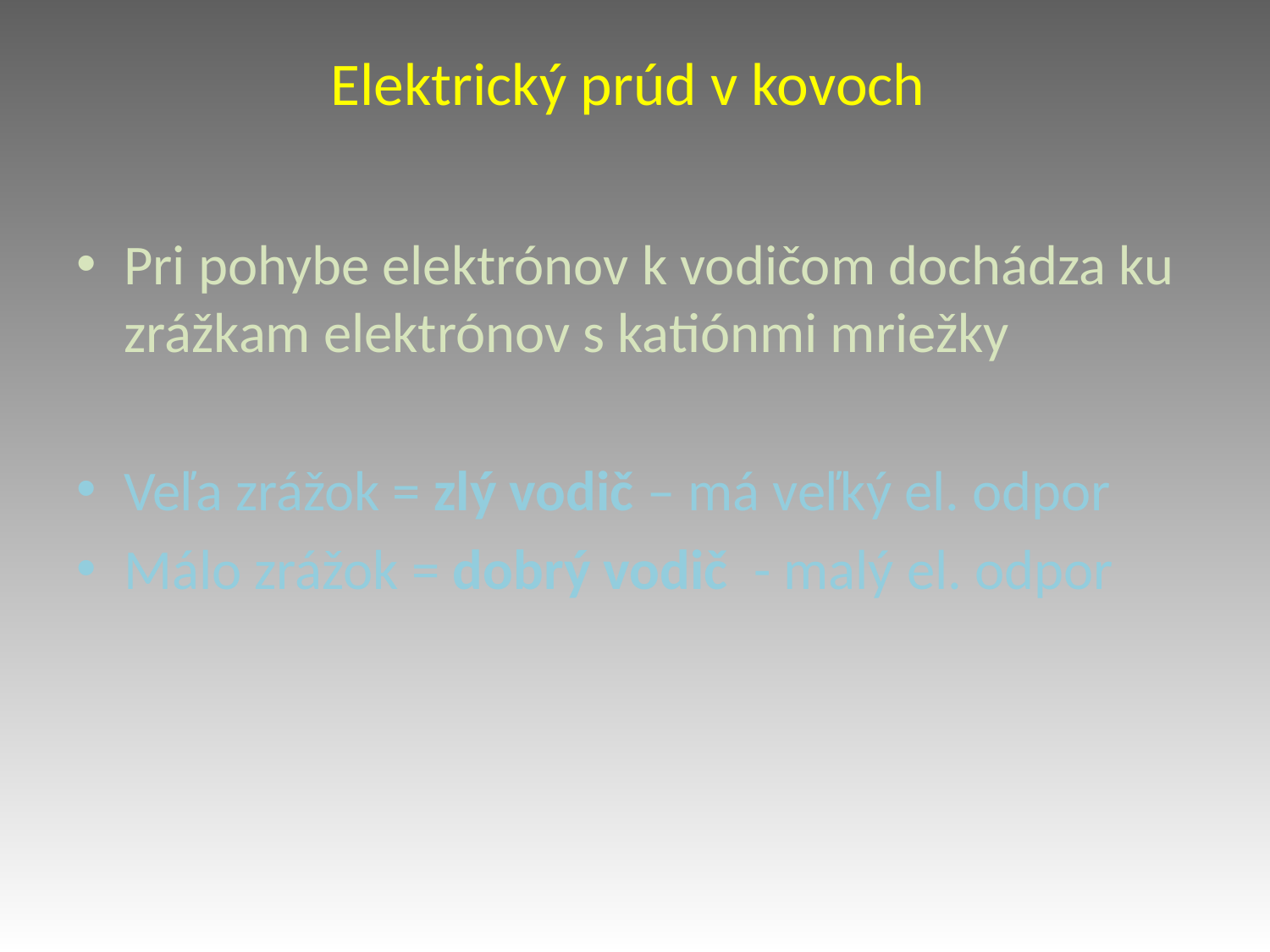

# Elektrický prúd v kovoch
Pri pohybe elektrónov k vodičom dochádza ku zrážkam elektrónov s katiónmi mriežky

Veľa zrážok = zlý vodič – má veľký el. odpor
Málo zrážok = dobrý vodič  - malý el. odpor